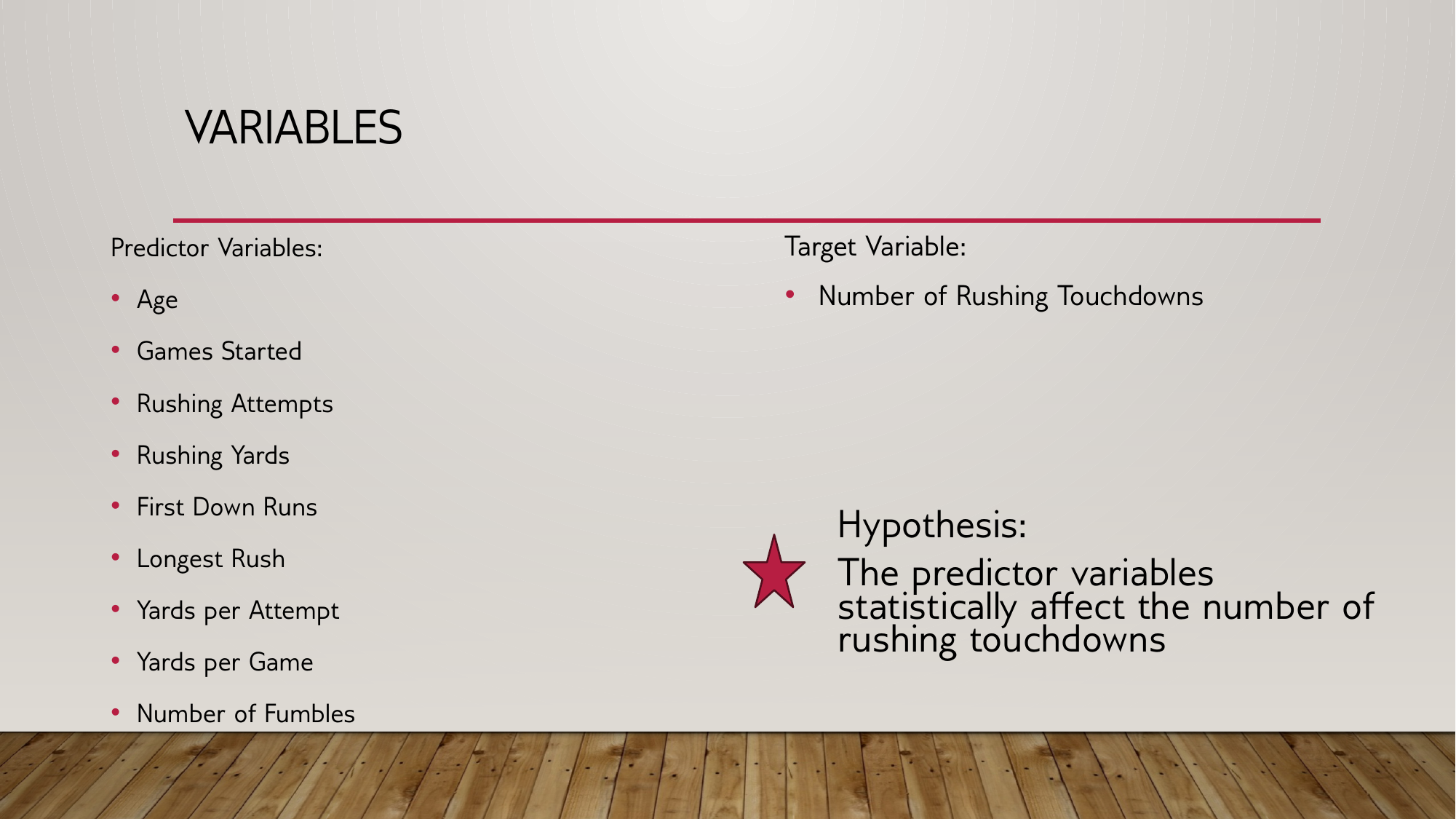

# Variables
Predictor Variables:
Age
Games Started
Rushing Attempts
Rushing Yards
First Down Runs
Longest Rush
Yards per Attempt
Yards per Game
Number of Fumbles
Target Variable:
Number of Rushing Touchdowns
Hypothesis:
The predictor variables statistically affect the number of rushing touchdowns